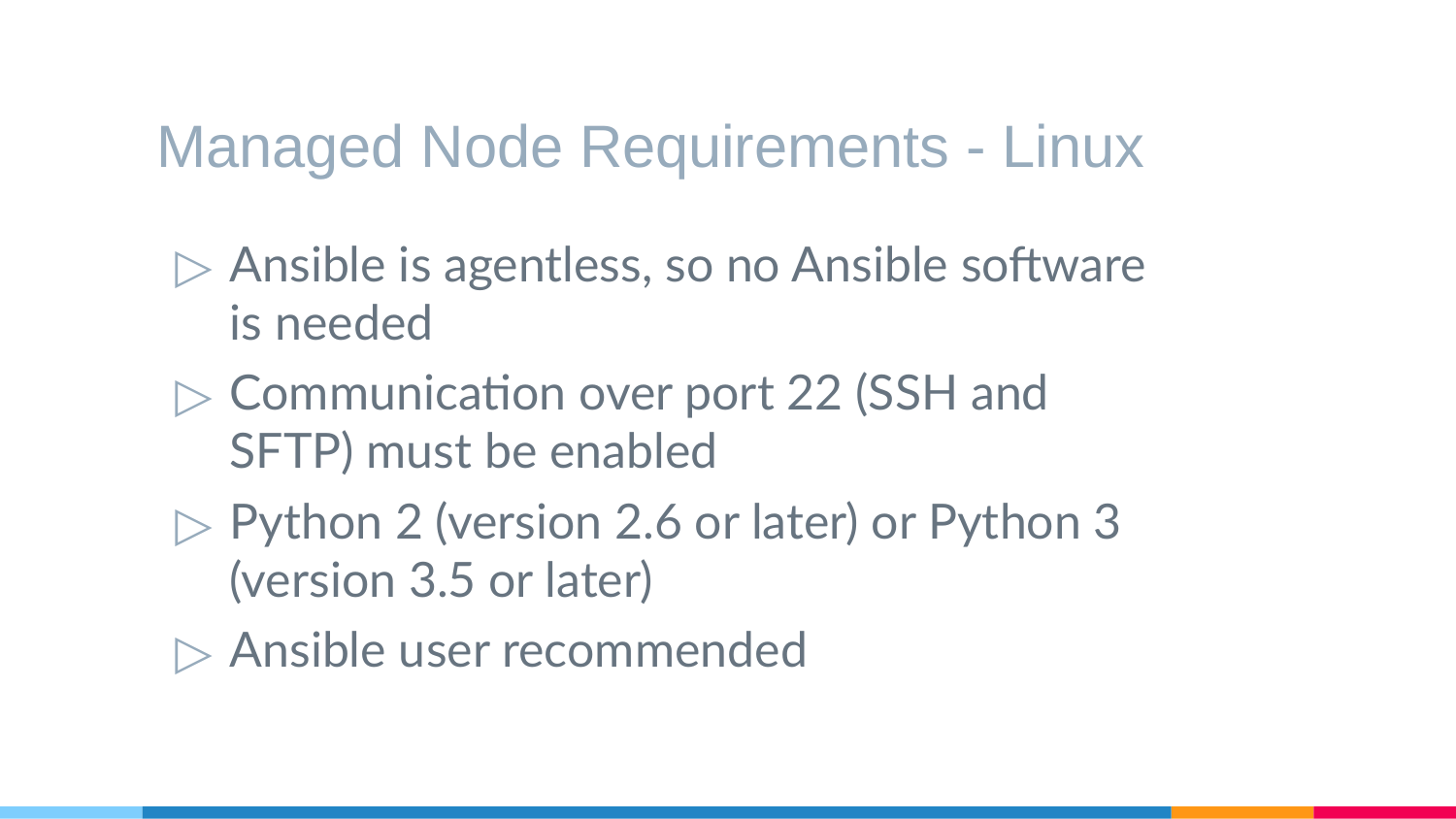

# Managed Node Requirements - Linux
Ansible is agentless, so no Ansible software is needed
Communication over port 22 (SSH and SFTP) must be enabled
Python 2 (version 2.6 or later) or Python 3 (version 3.5 or later)
Ansible user recommended